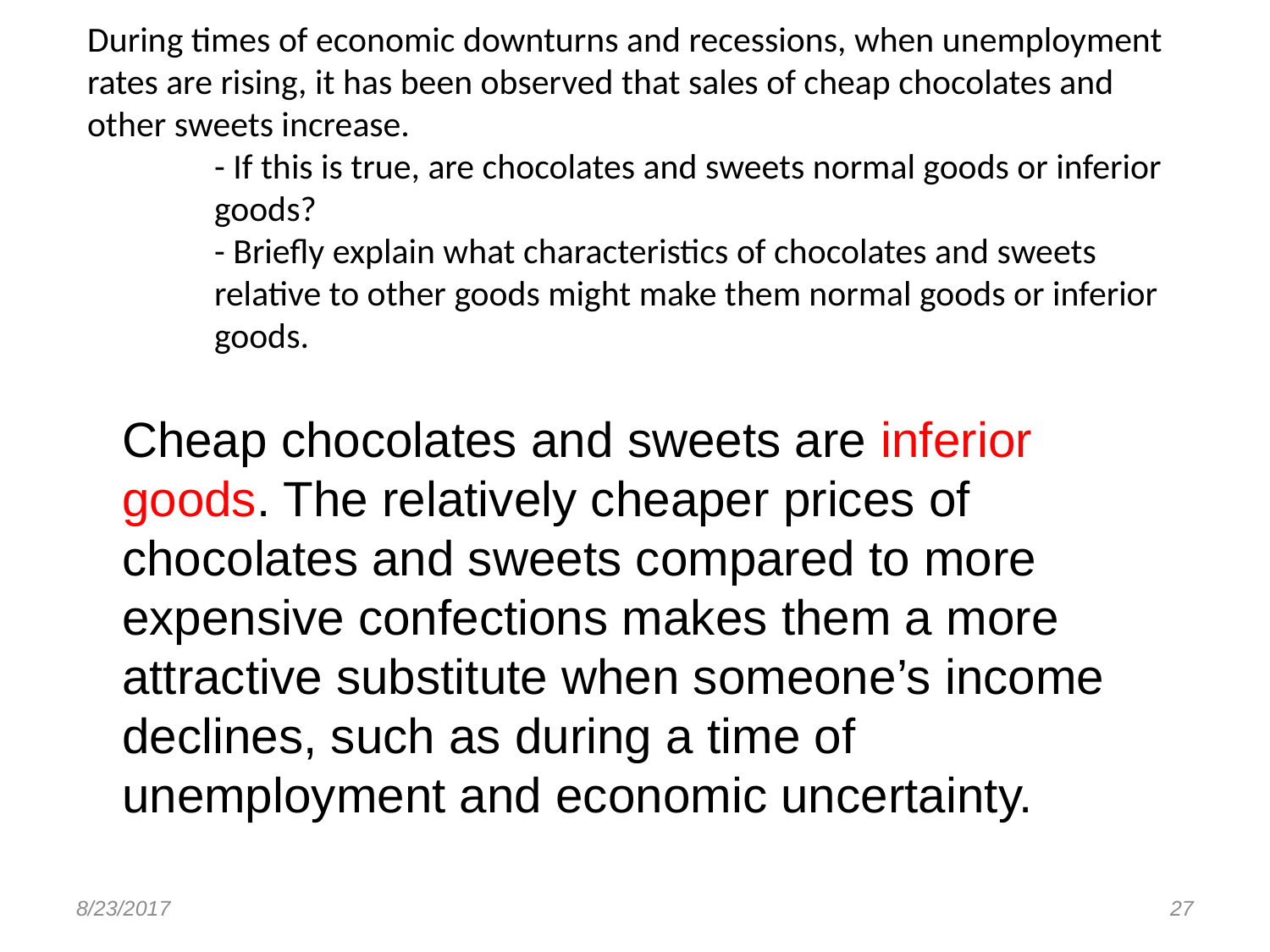

# During times of economic downturns and recessions, when unemployment rates are rising, it has been observed that sales of cheap chocolates and other sweets increase. - If this is true, are chocolates and sweets normal goods or inferior 	goods? - Briefly explain what characteristics of chocolates and sweets 	relative to other goods might make them normal goods or inferior 	goods.
Cheap chocolates and sweets are inferior goods. The relatively cheaper prices of chocolates and sweets compared to more expensive confections makes them a more attractive substitute when someone’s income declines, such as during a time of unemployment and economic uncertainty.
8/23/2017
27